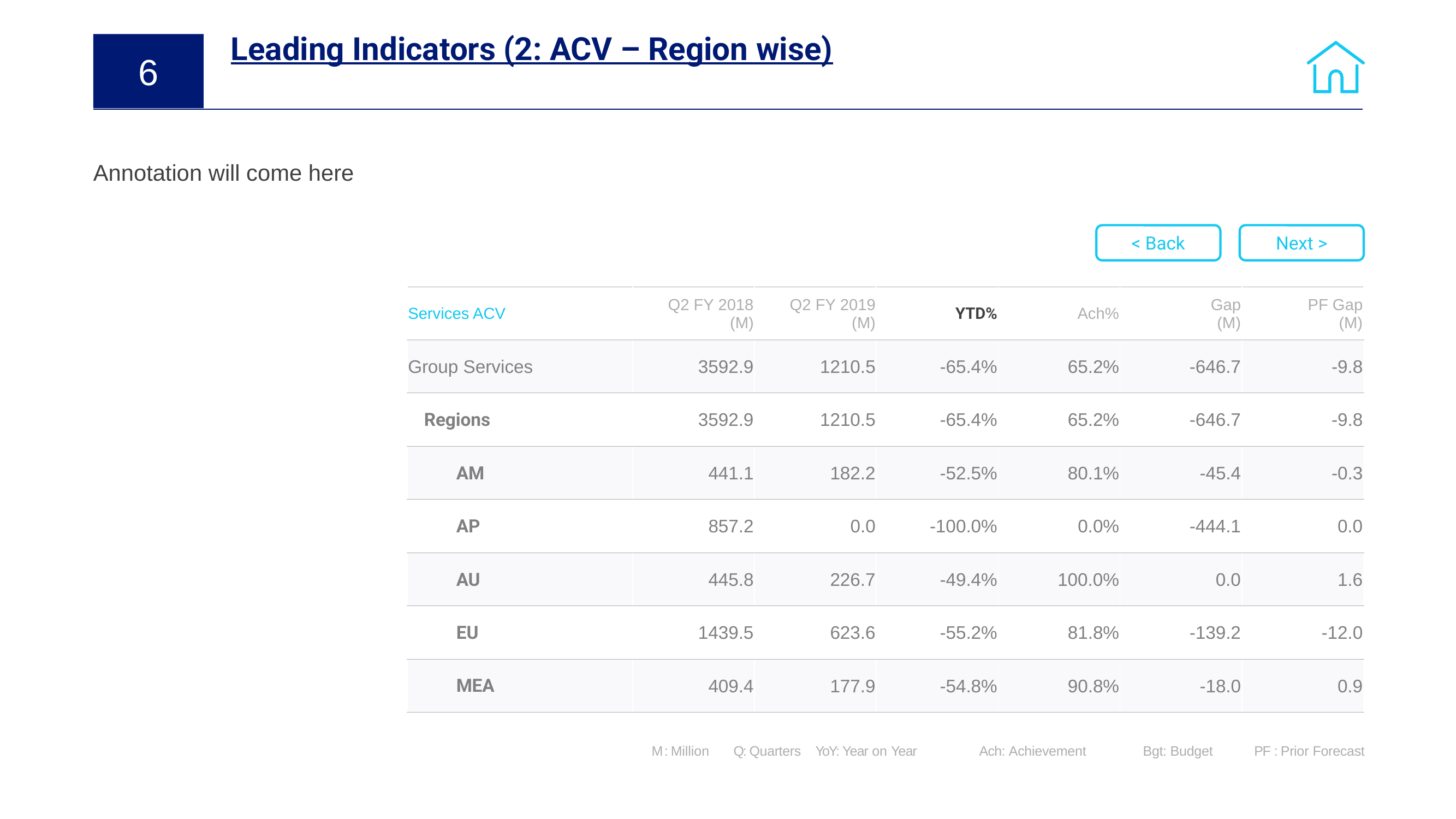

# Leading Indicators (2: ACV – Region wise)
6

Annotation will come here
< Back
Next >
| Services ACV | Q2 FY 2018 (M) | Q2 FY 2019 (M) | YTD% | Ach% | Gap (M) | PF Gap (M) |
| --- | --- | --- | --- | --- | --- | --- |
| Group Services | 3592.9 | 1210.5 | -65.4% | 65.2% | -646.7 | -9.8 |
| Regions | 3592.9 | 1210.5 | -65.4% | 65.2% | -646.7 | -9.8 |
| AM | 441.1 | 182.2 | -52.5% | 80.1% | -45.4 | -0.3 |
| AP | 857.2 | 0.0 | -100.0% | 0.0% | -444.1 | 0.0 |
| AU | 445.8 | 226.7 | -49.4% | 100.0% | 0.0 | 1.6 |
| EU | 1439.5 | 623.6 | -55.2% | 81.8% | -139.2 | -12.0 |
| MEA | 409.4 | 177.9 | -54.8% | 90.8% | -18.0 | 0.9 |
1Q Services Revenue
103%

Services VBR
43%

M : Million	Q: Quarters 	YoY: Year on Year 	Ach: Achievement  	Bgt: Budget 	        PF : Prior Forecast